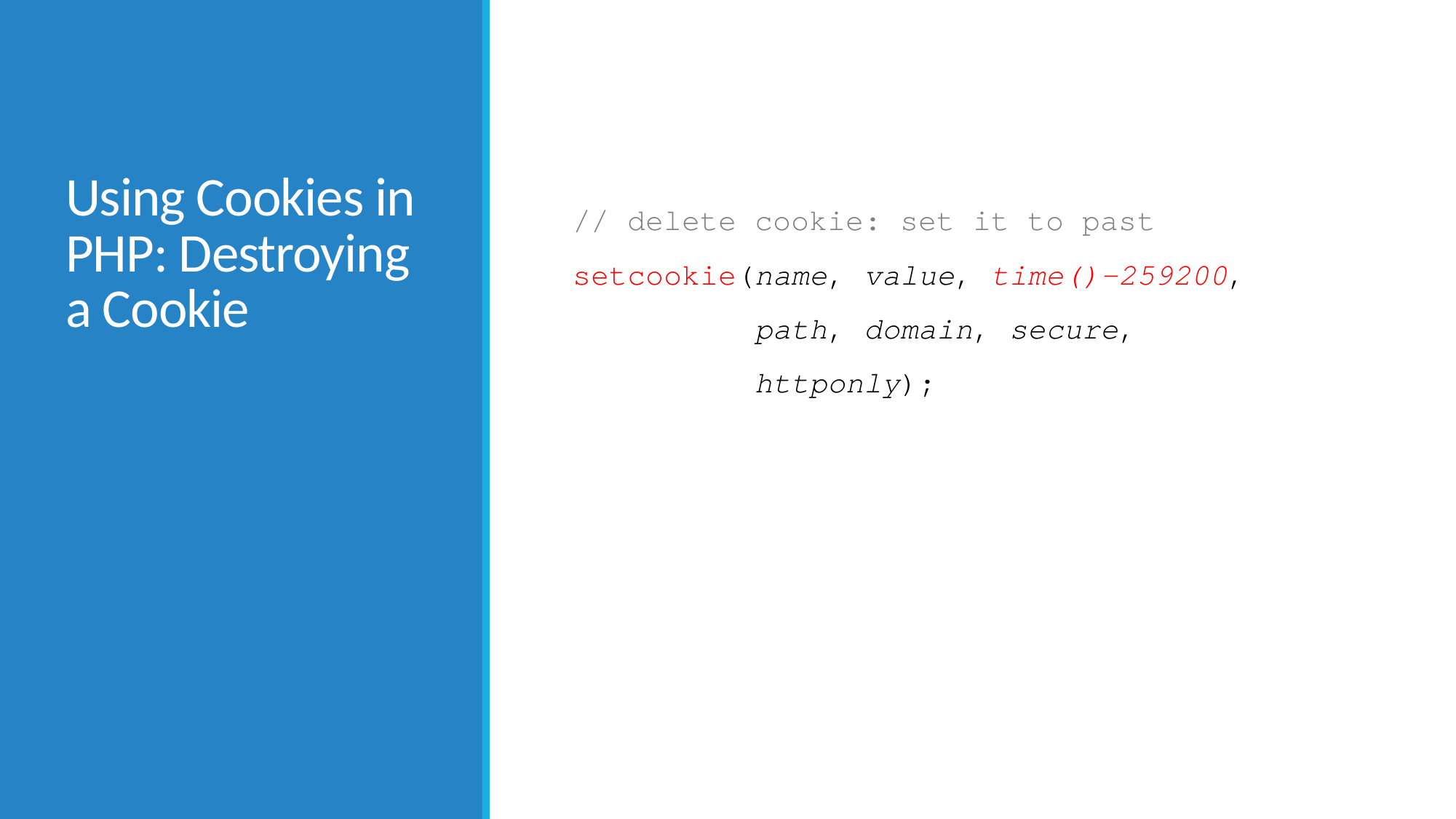

# Using Cookies in PHP: Destroying a Cookie

// delete cookie: set it to past
setcookie(name, value, time()-259200,
          path, domain, secure,
          httponly);